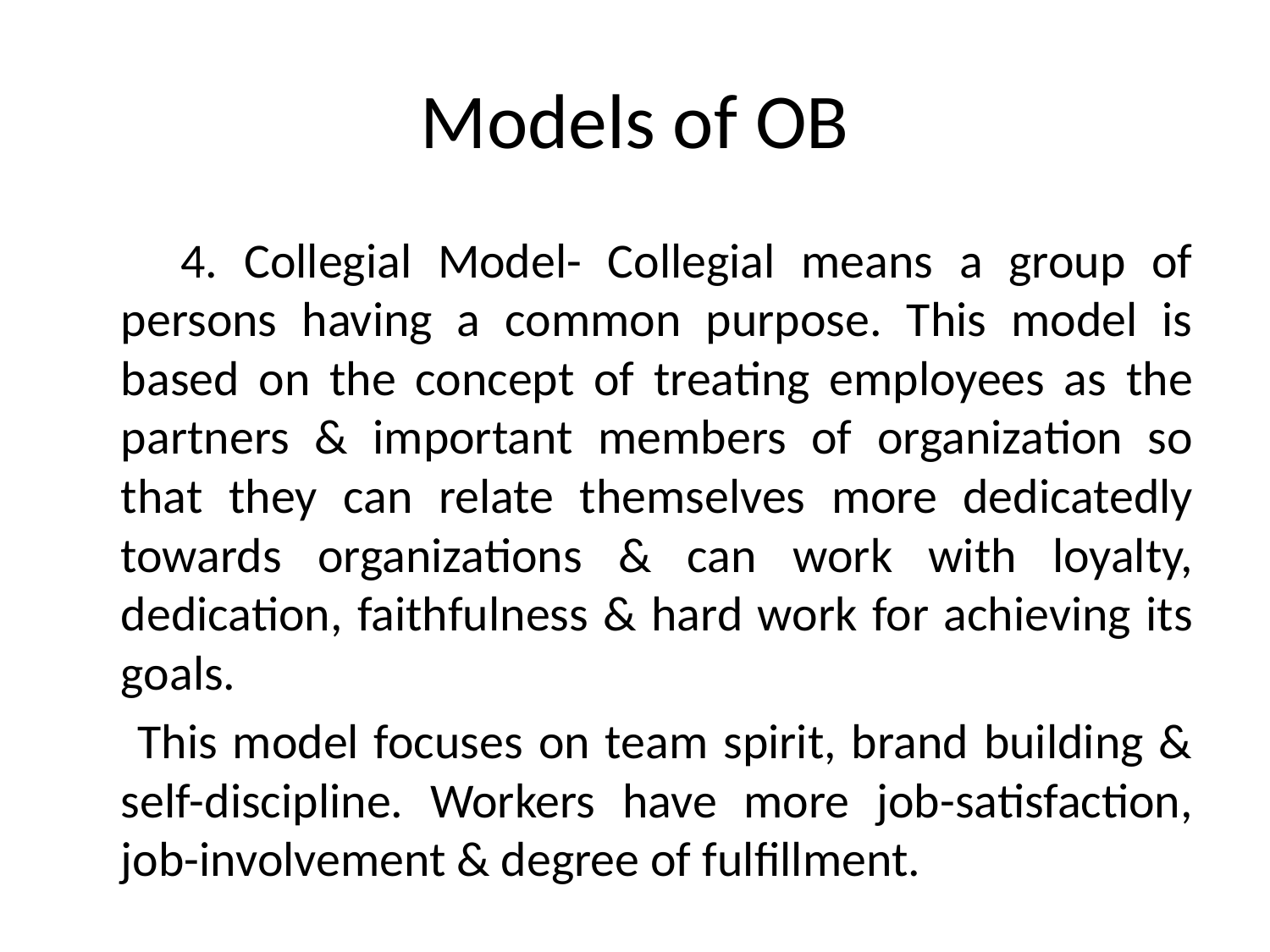

# Models of OB
    4. Collegial Model- Collegial means a group of persons having a common purpose. This model is based on the concept of treating employees as the partners & important members of organization so that they can relate themselves more dedicatedly towards organizations & can work with loyalty, dedication, faithfulness & hard work for achieving its goals.
    This model focuses on team spirit, brand building & self-discipline. Workers have more job-satisfaction, job-involvement & degree of fulfillment.